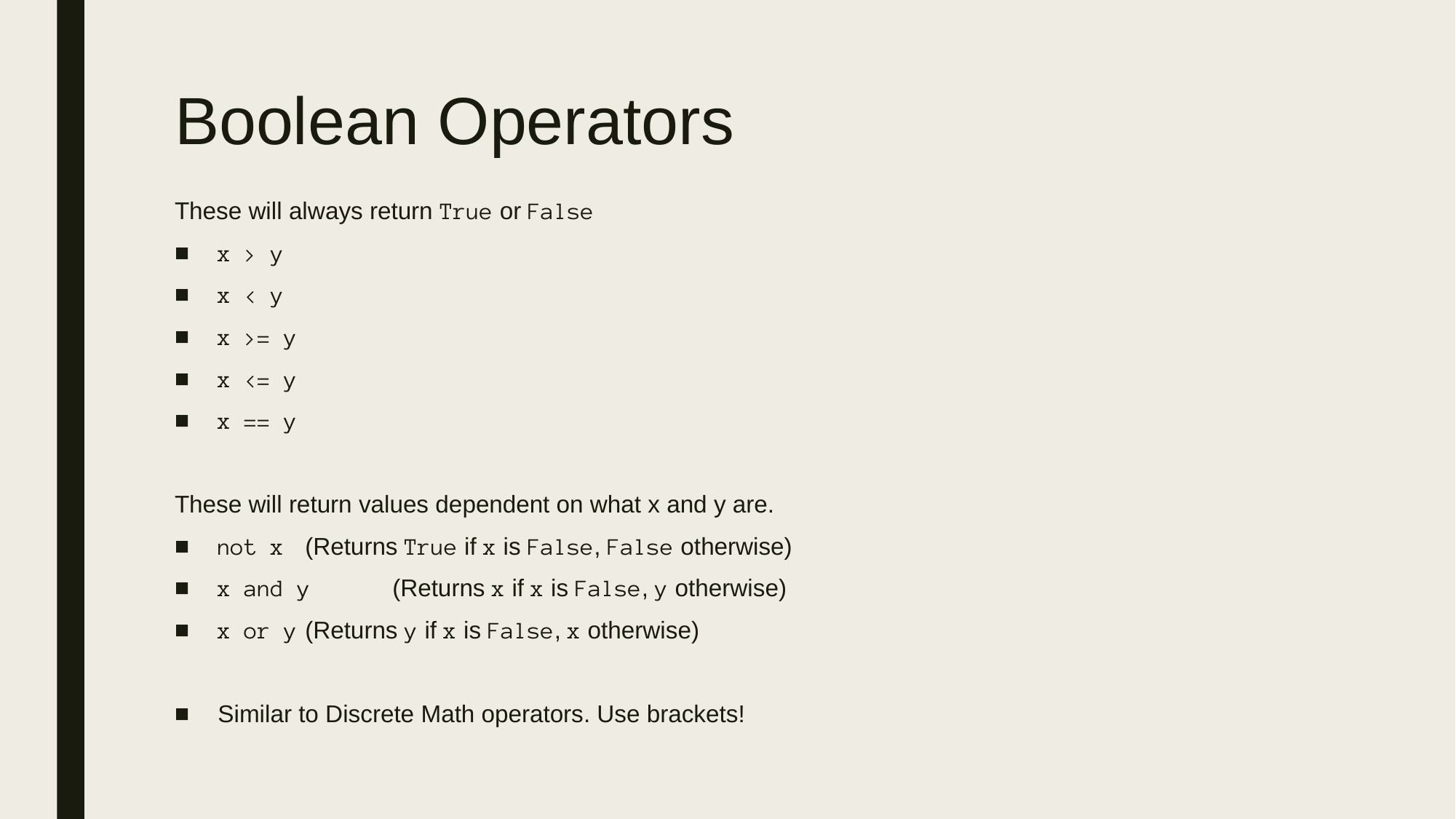

# Boolean Operators
These will always return True or False
x > y
x < y
x >= y
x <= y
x == y

These will return values dependent on what x and y are.
not x	(Returns True if x is False, False otherwise)
x and y	(Returns x if x is False, y otherwise)
x or y	(Returns y if x is False, x otherwise)

Similar to Discrete Math operators. Use brackets!